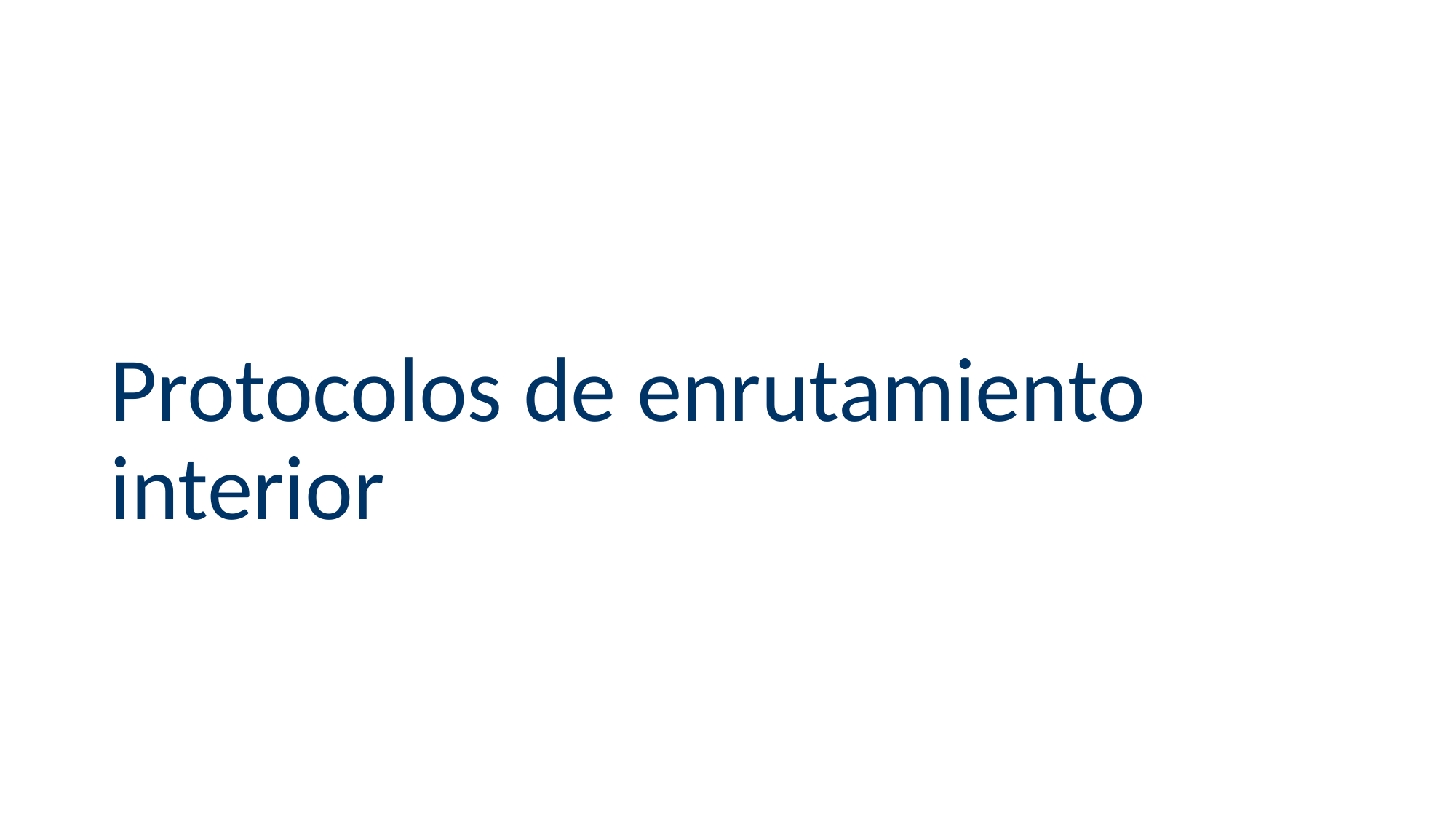

# Protocolos de enrutamiento interior

August 19, 2019